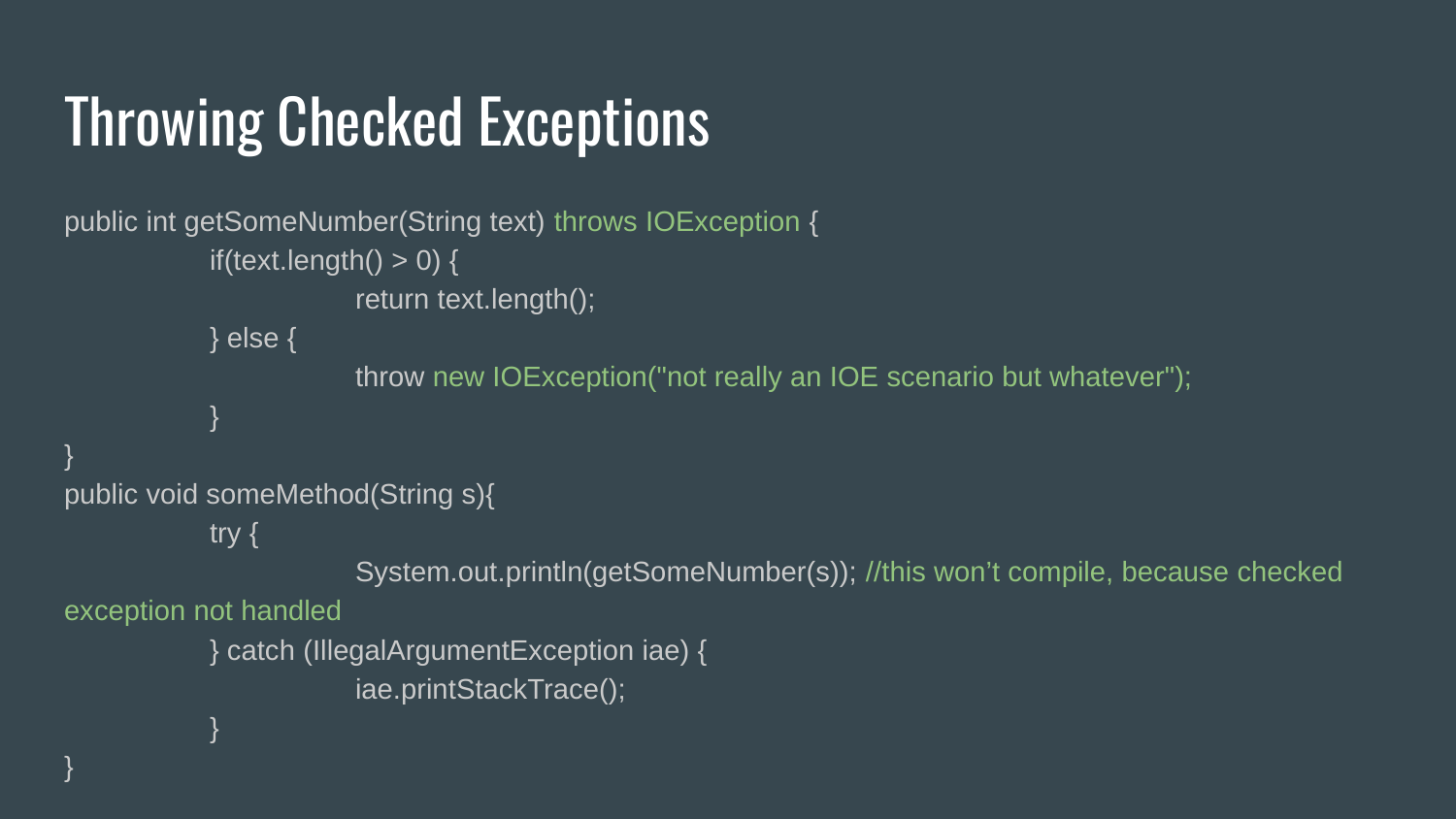

# Throwing Checked Exceptions
public int getSomeNumber(String text) throws IOException {
	if(text.length() > 0) {
		return text.length();
	} else {
		throw new IOException("not really an IOE scenario but whatever");
	}
}
public void someMethod(String s){
	try {
		System.out.println(getSomeNumber(s)); //this won’t compile, because checked exception not handled
	} catch (IllegalArgumentException iae) {
		iae.printStackTrace();
	}
}